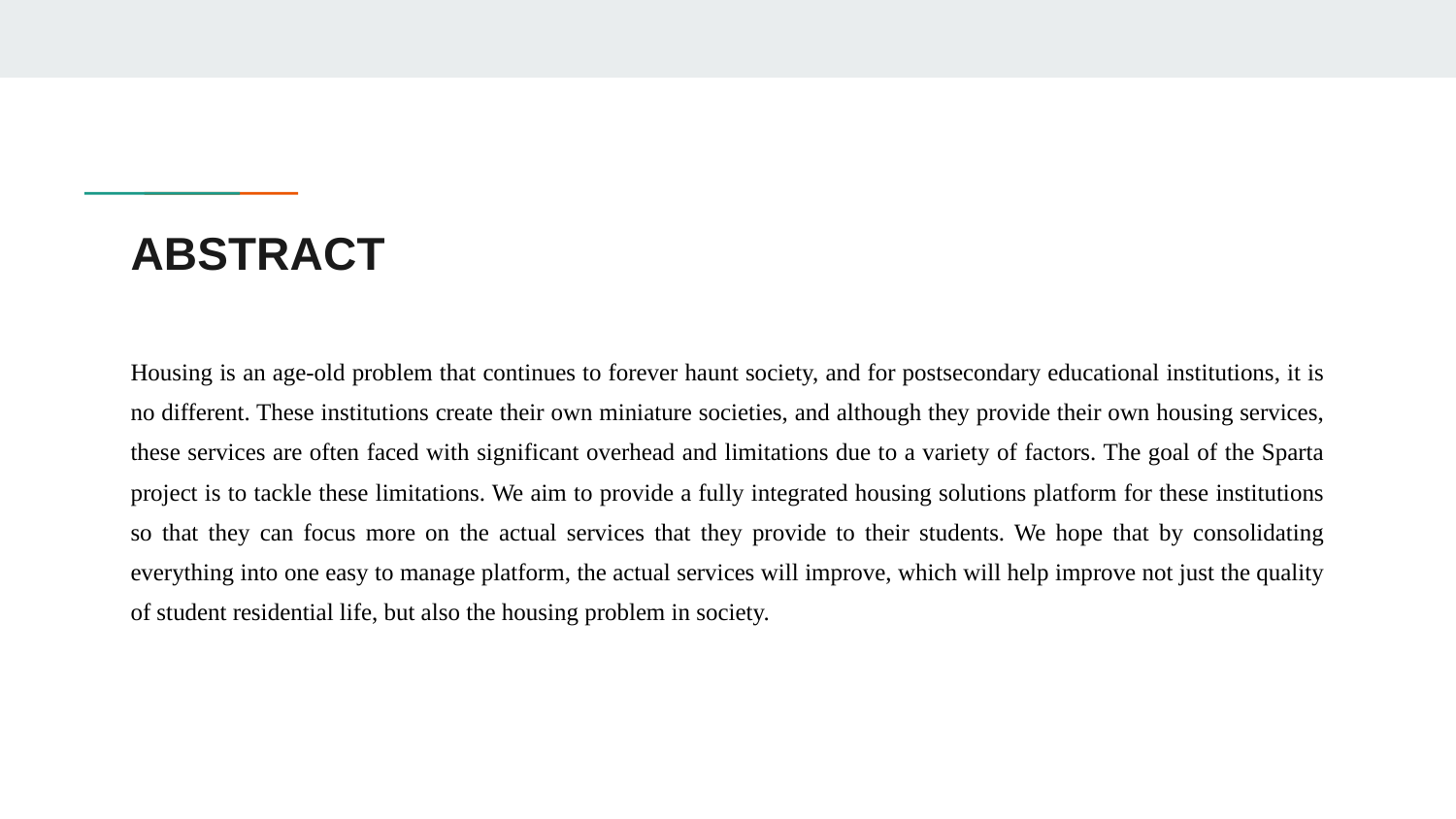

# ABSTRACT
Housing is an age-old problem that continues to forever haunt society, and for postsecondary educational institutions, it is no different. These institutions create their own miniature societies, and although they provide their own housing services, these services are often faced with significant overhead and limitations due to a variety of factors. The goal of the Sparta project is to tackle these limitations. We aim to provide a fully integrated housing solutions platform for these institutions so that they can focus more on the actual services that they provide to their students. We hope that by consolidating everything into one easy to manage platform, the actual services will improve, which will help improve not just the quality of student residential life, but also the housing problem in society.